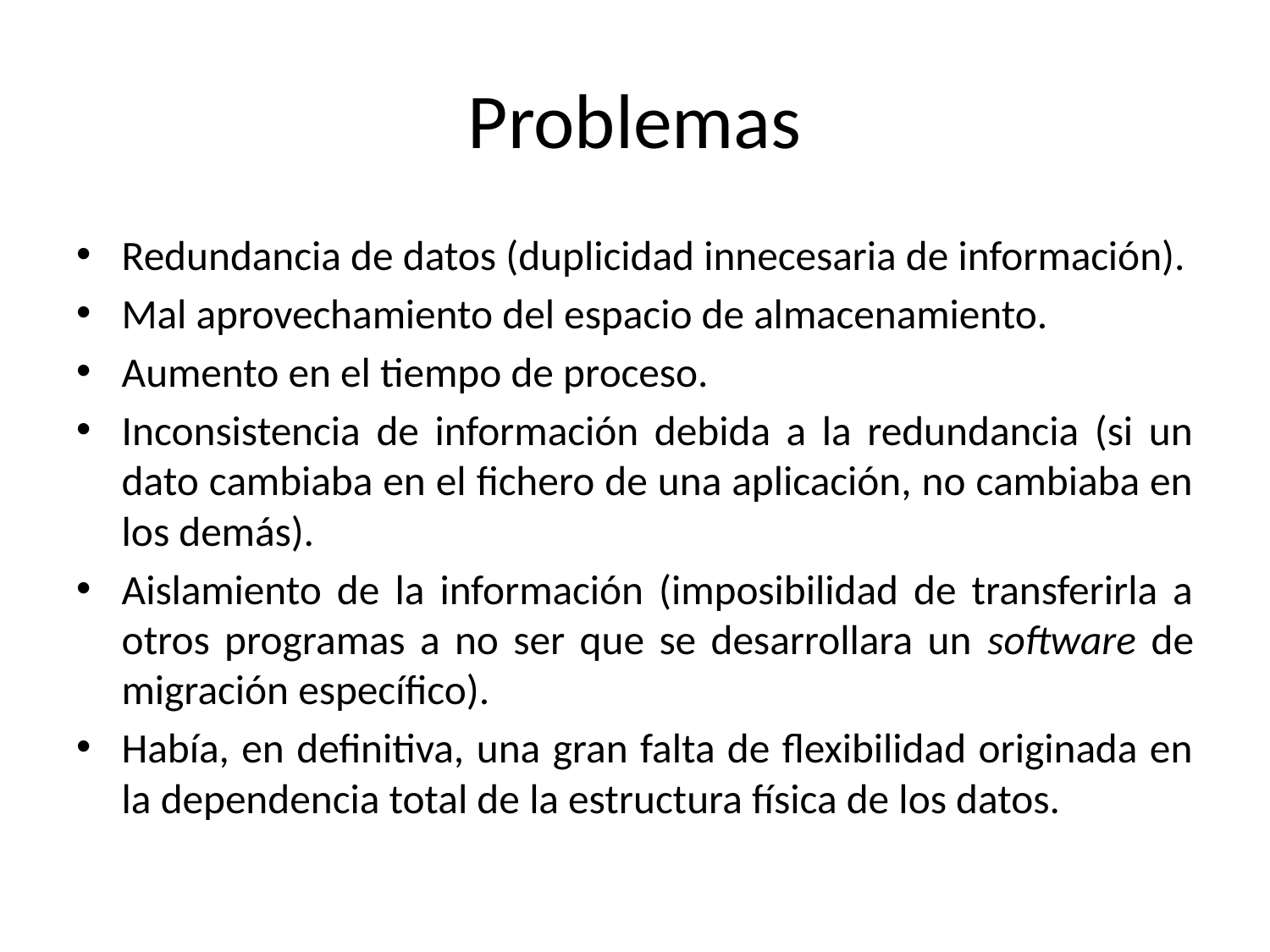

# Problemas
Redundancia de datos (duplicidad innecesaria de información).
Mal aprovechamiento del espacio de almacenamiento.
Aumento en el tiempo de proceso.
Inconsistencia de información debida a la redundancia (si un dato cambiaba en el fichero de una aplicación, no cambiaba en los demás).
Aislamiento de la información (imposibilidad de transferirla a otros programas a no ser que se desarrollara un software de migración específico).
Había, en definitiva, una gran falta de flexibilidad originada en la dependencia total de la estructura física de los datos.